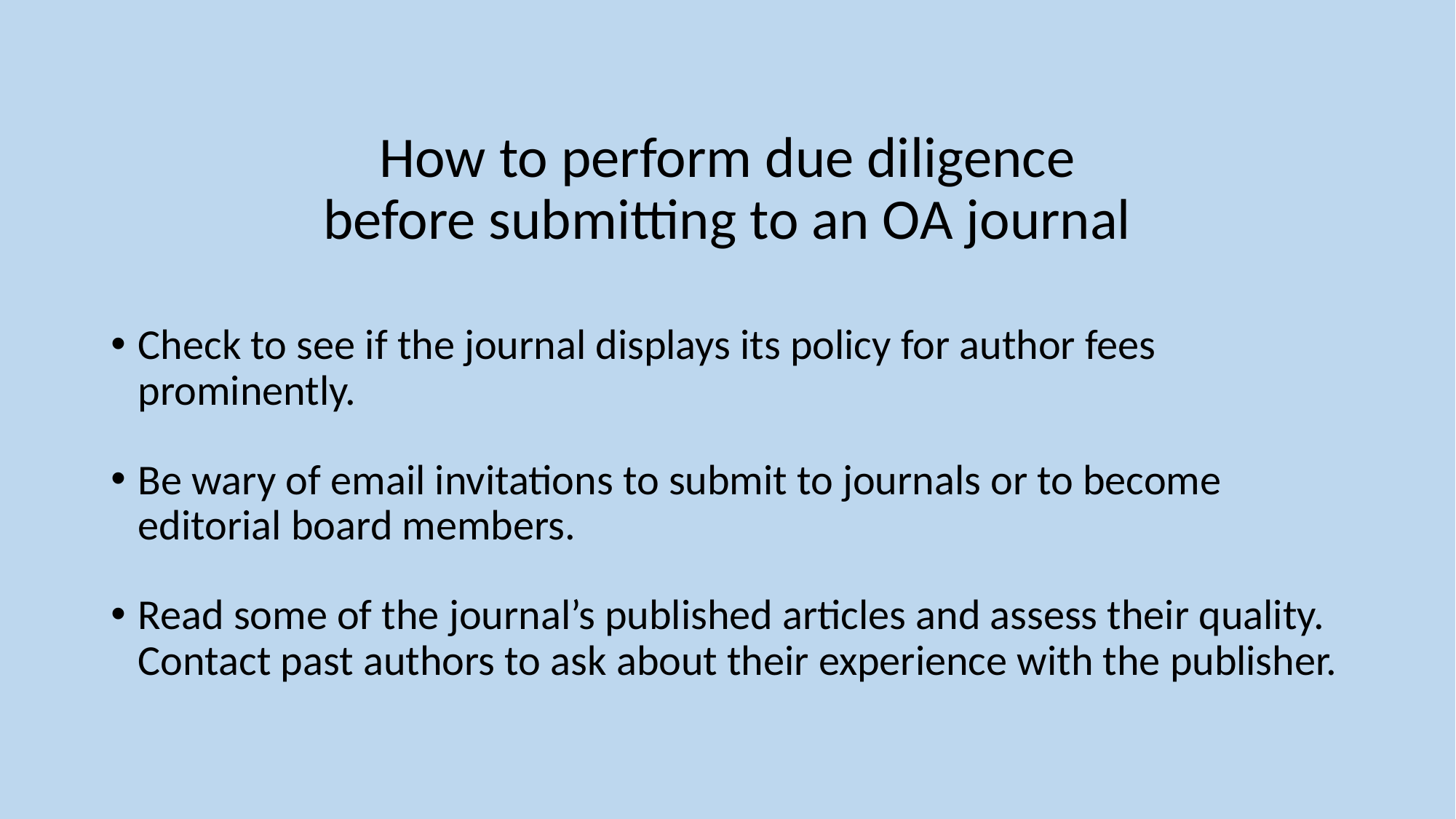

# How to perform due diligence before submitting to an OA journal
Check to see if the journal displays its policy for author fees prominently.

Be wary of email invitations to submit to journals or to become editorial board members.

Read some of the journal’s published articles and assess their quality.  Contact past authors to ask about their experience with the publisher.